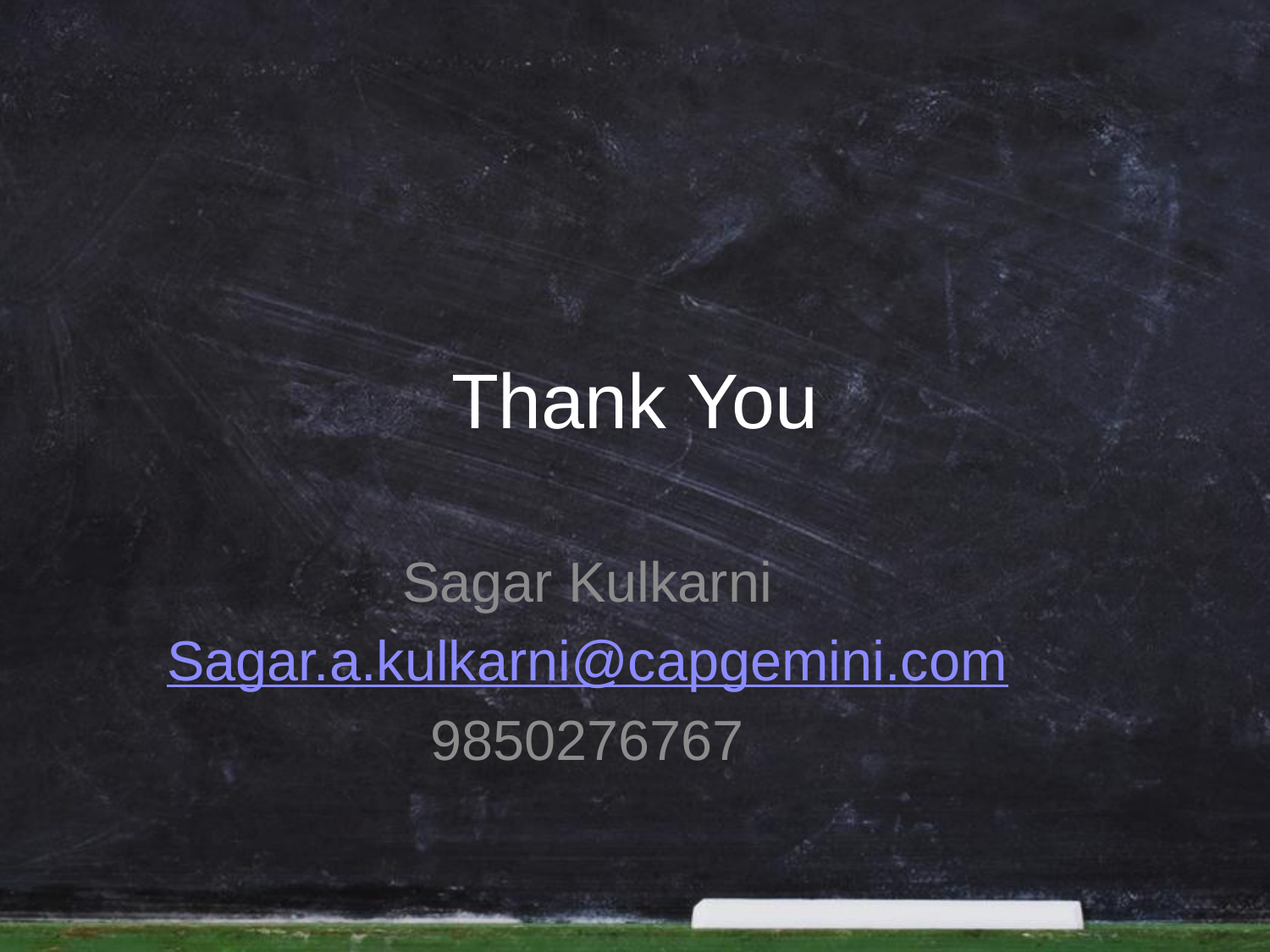

# Thank You
Sagar Kulkarni
Sagar.a.kulkarni@capgemini.com
9850276767